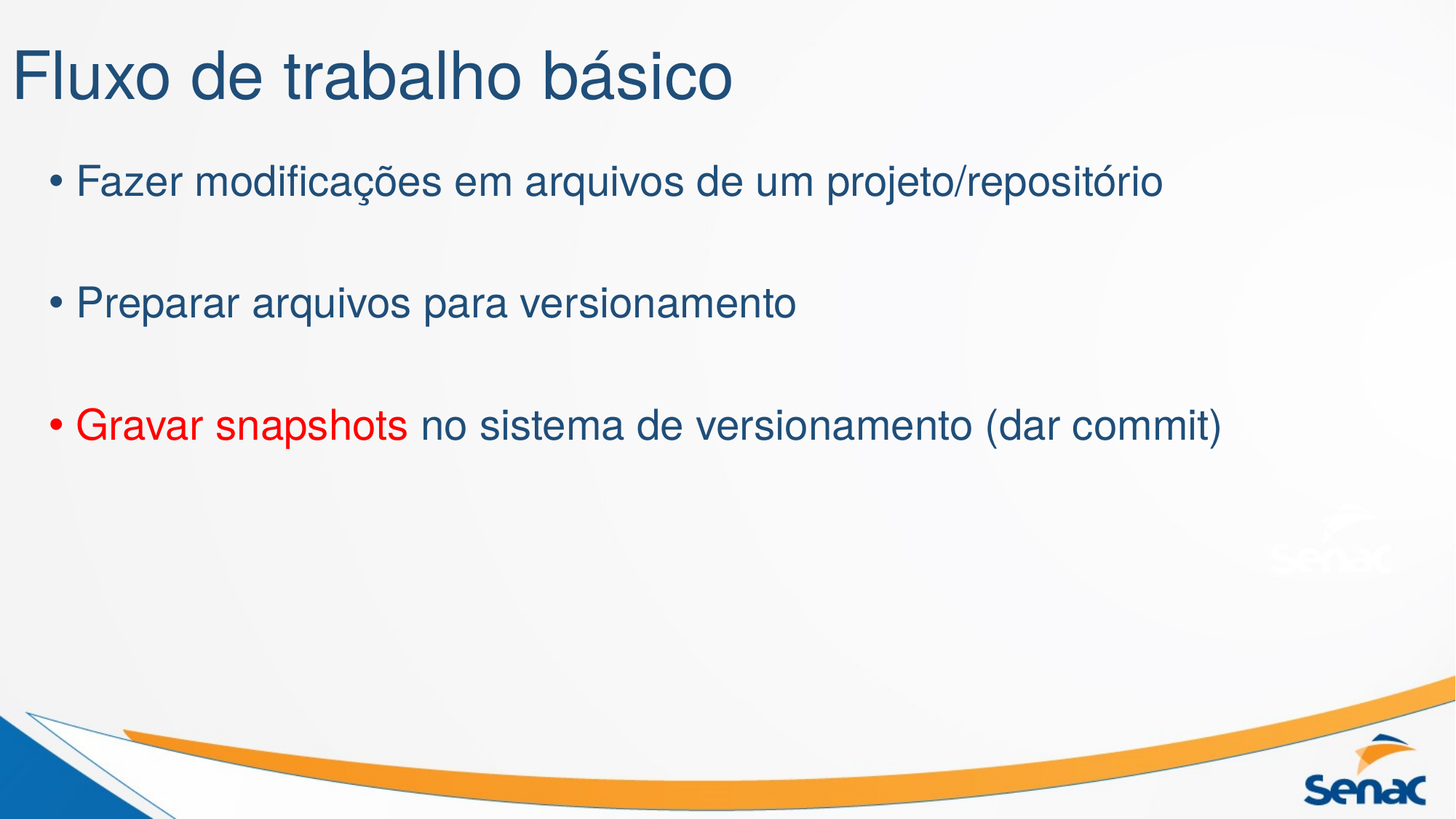

# Fluxo de trabalho básico
Fazer modificações em arquivos de um projeto/repositório

Preparar arquivos para versionamento

Gravar snapshots no sistema de versionamento (dar commit)